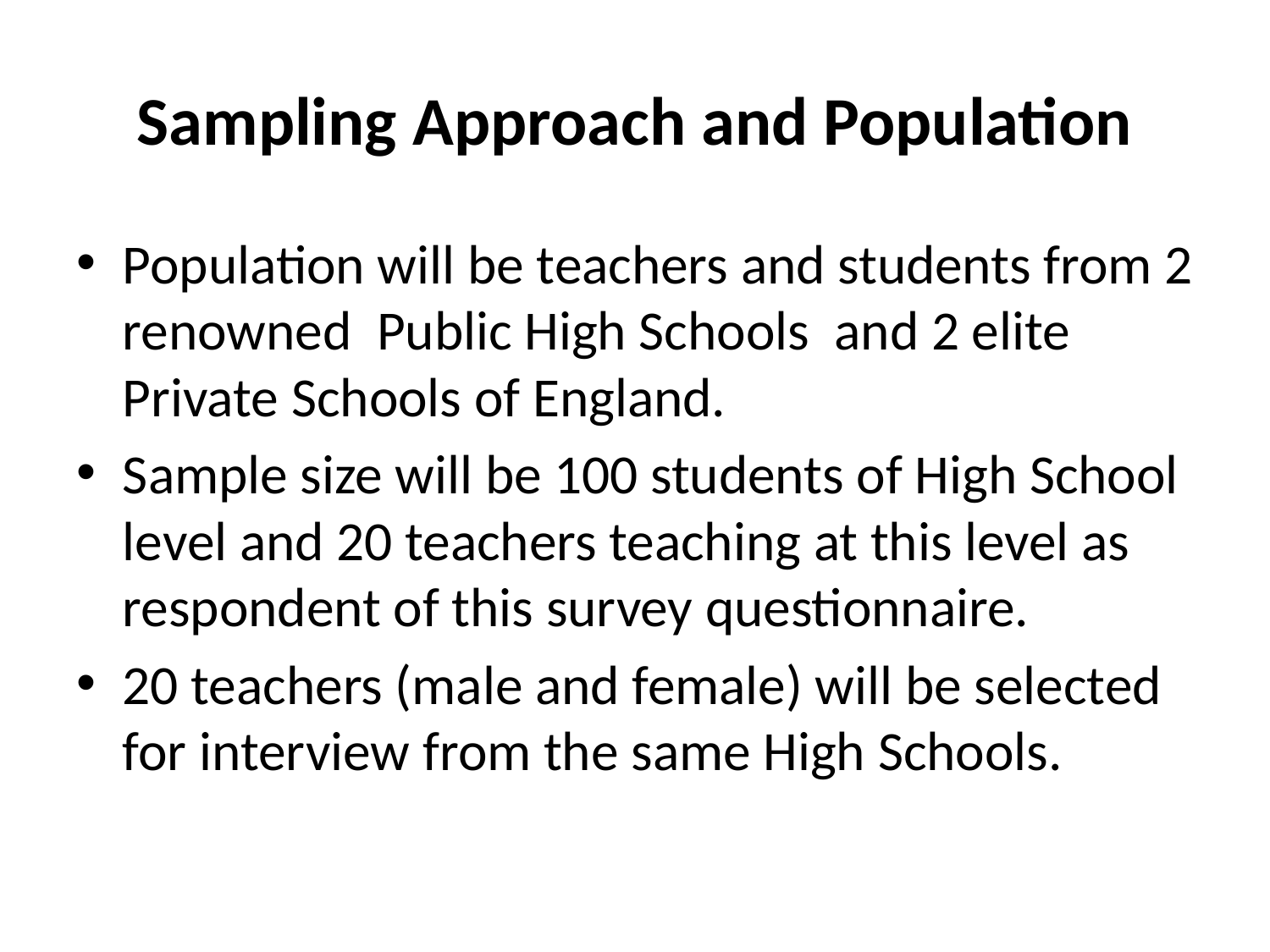

# Sampling Approach and Population
Population will be teachers and students from 2 renowned  Public High Schools  and 2 elite Private Schools of England.
Sample size will be 100 students of High School level and 20 teachers teaching at this level as respondent of this survey questionnaire.
20 teachers (male and female) will be selected for interview from the same High Schools.